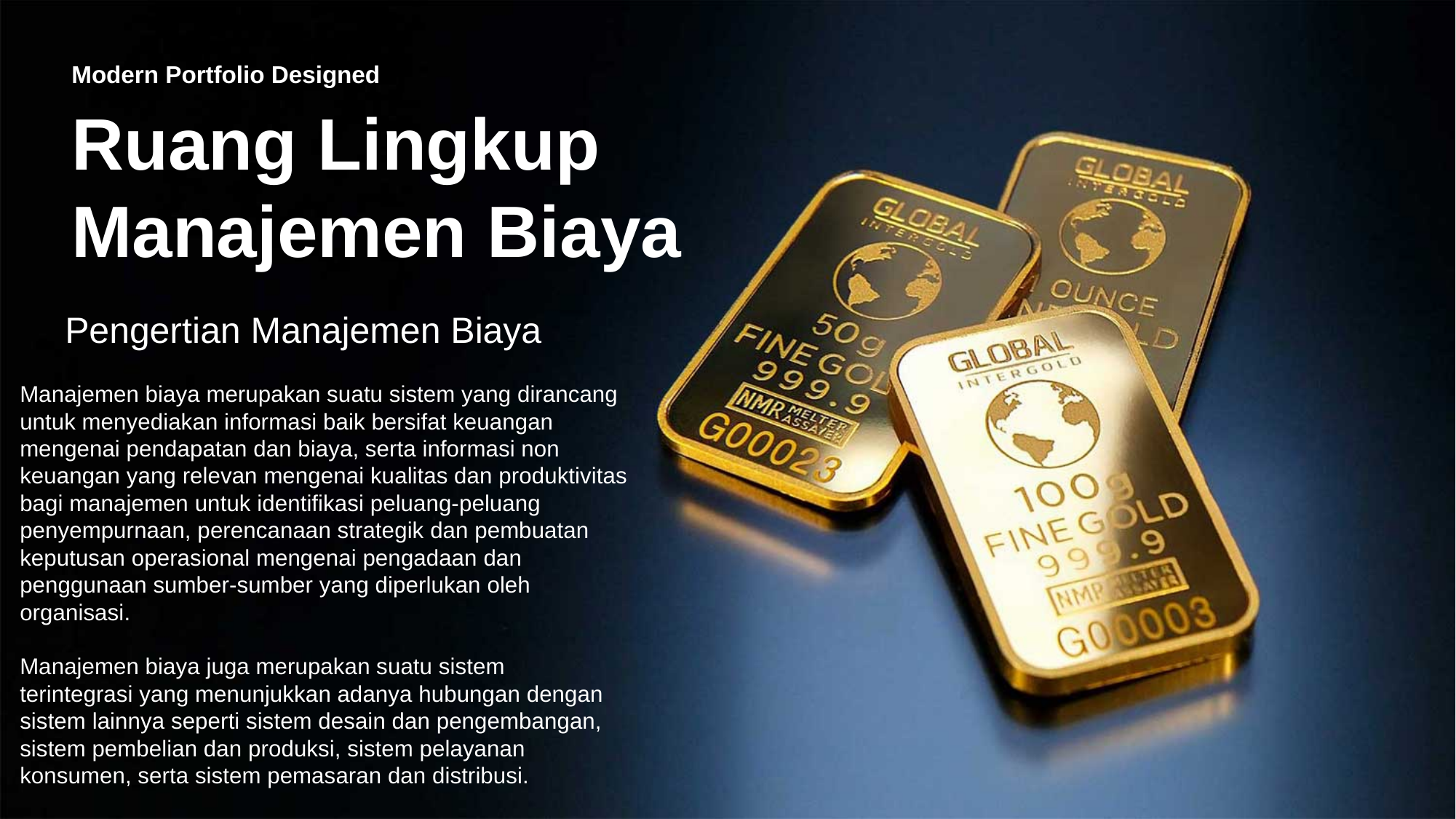

Modern Portfolio Designed
Ruang Lingkup Manajemen Biaya
Pengertian Manajemen Biaya
Manajemen biaya merupakan suatu sistem yang dirancang
untuk menyediakan informasi baik bersifat keuangan mengenai pendapatan dan biaya, serta informasi non keuangan yang relevan mengenai kualitas dan produktivitas bagi manajemen untuk identifikasi peluang-peluang penyempurnaan, perencanaan strategik dan pembuatan keputusan operasional mengenai pengadaan dan penggunaan sumber-sumber yang diperlukan oleh organisasi.

Manajemen biaya juga merupakan suatu sistem
terintegrasi yang menunjukkan adanya hubungan dengan sistem lainnya seperti sistem desain dan pengembangan, sistem pembelian dan produksi, sistem pelayanan konsumen, serta sistem pemasaran dan distribusi.